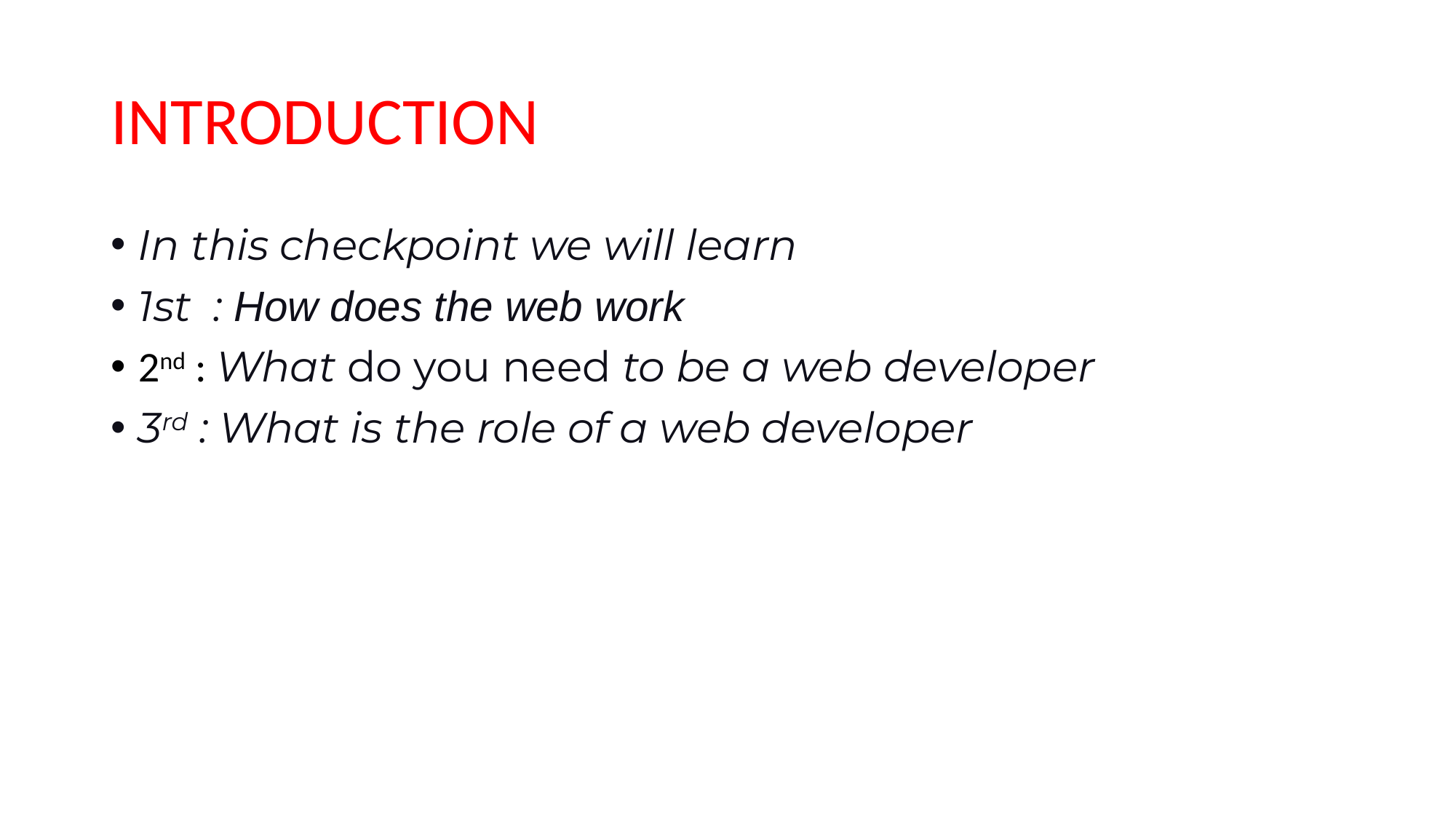

# INTRODUCTION
In this checkpoint we will learn
1st  : How does the web work
2nd : What do you need to be a web developer
3rd : What is the role of a web developer